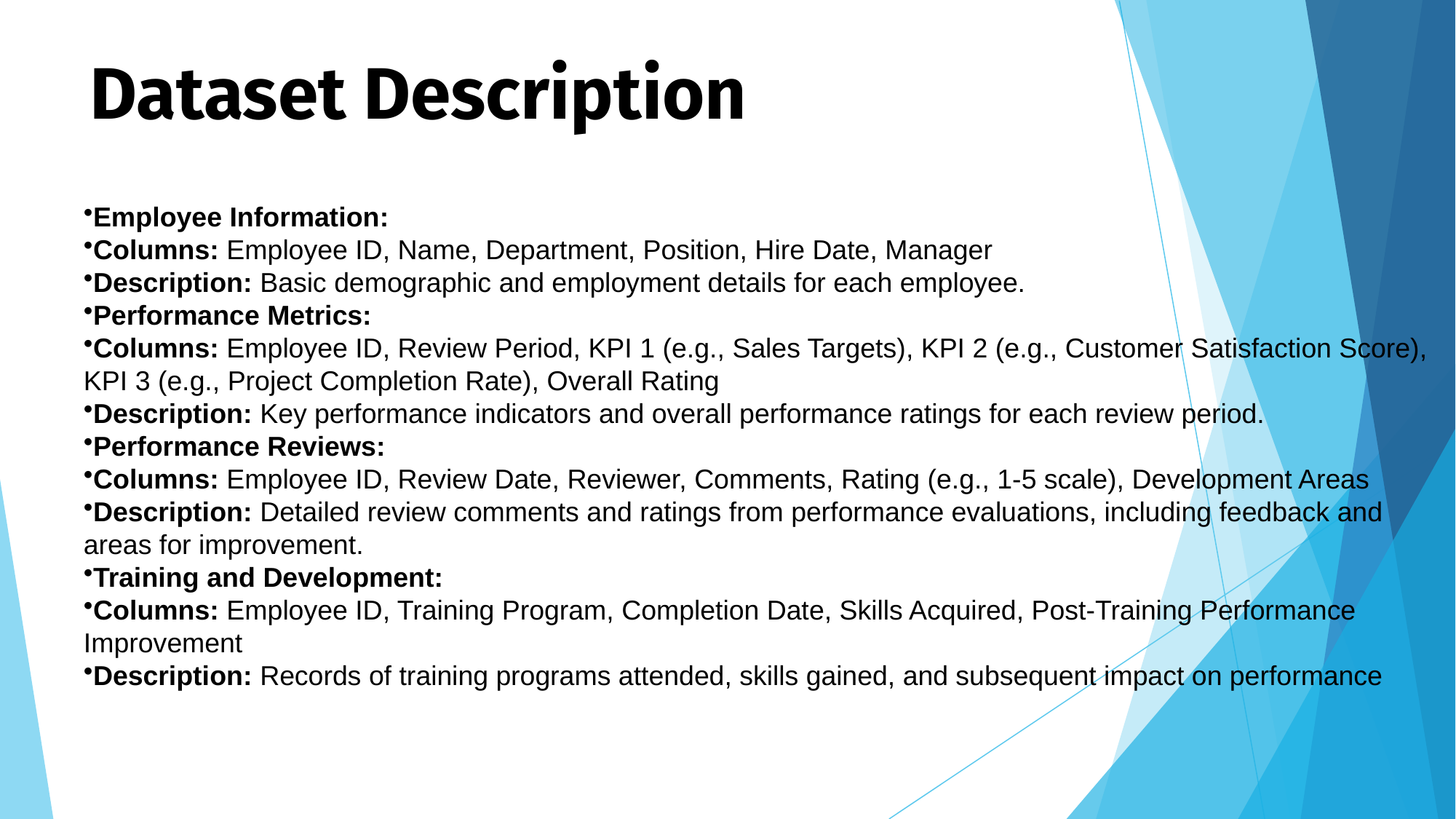

# Dataset Description
Employee Information:
Columns: Employee ID, Name, Department, Position, Hire Date, Manager
Description: Basic demographic and employment details for each employee.
Performance Metrics:
Columns: Employee ID, Review Period, KPI 1 (e.g., Sales Targets), KPI 2 (e.g., Customer Satisfaction Score), KPI 3 (e.g., Project Completion Rate), Overall Rating
Description: Key performance indicators and overall performance ratings for each review period.
Performance Reviews:
Columns: Employee ID, Review Date, Reviewer, Comments, Rating (e.g., 1-5 scale), Development Areas
Description: Detailed review comments and ratings from performance evaluations, including feedback and areas for improvement.
Training and Development:
Columns: Employee ID, Training Program, Completion Date, Skills Acquired, Post-Training Performance Improvement
Description: Records of training programs attended, skills gained, and subsequent impact on performance